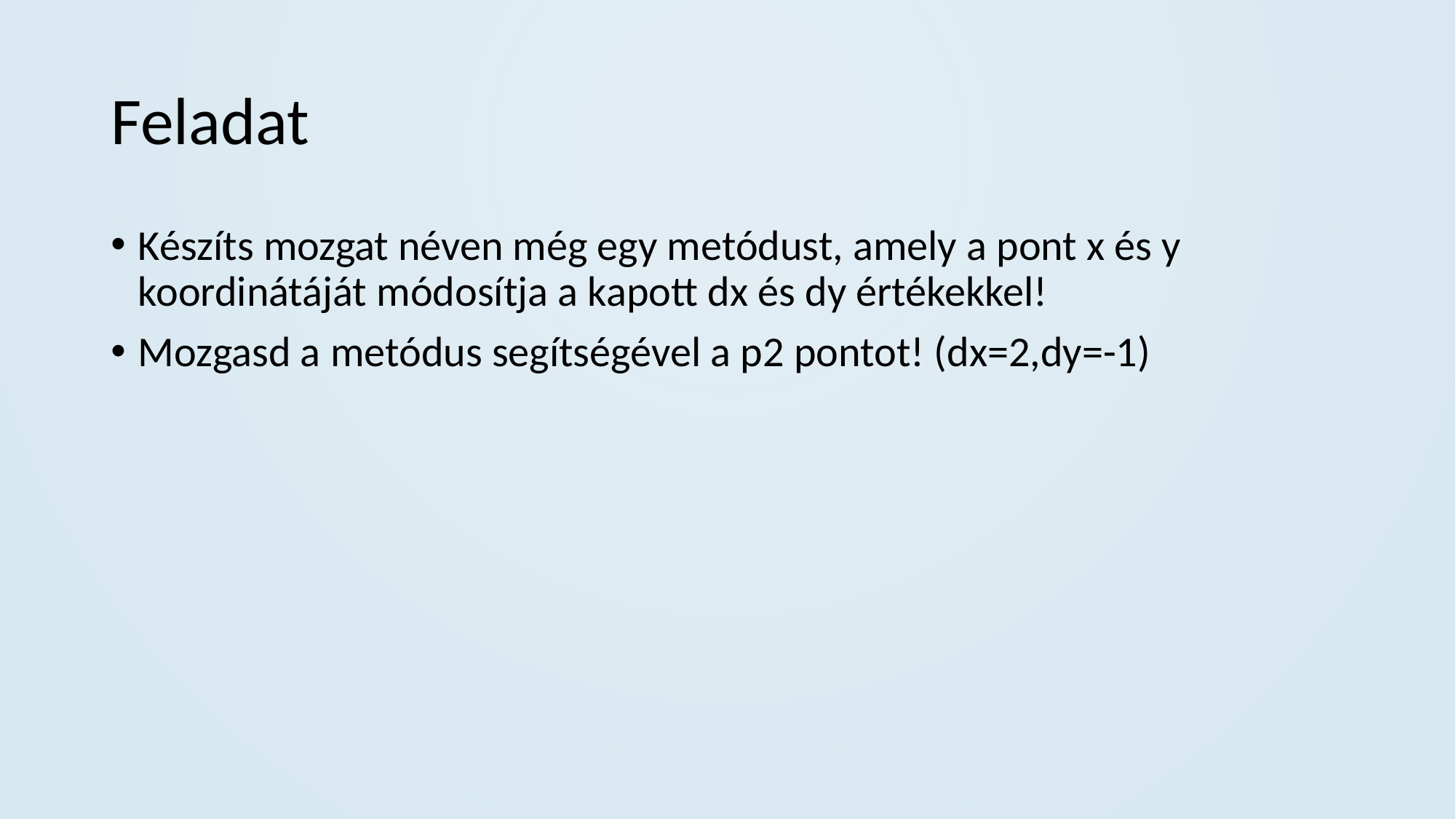

# Feladat
Készíts mozgat néven még egy metódust, amely a pont x és y koordinátáját módosítja a kapott dx és dy értékekkel!
Mozgasd a metódus segítségével a p2 pontot! (dx=2,dy=-1)